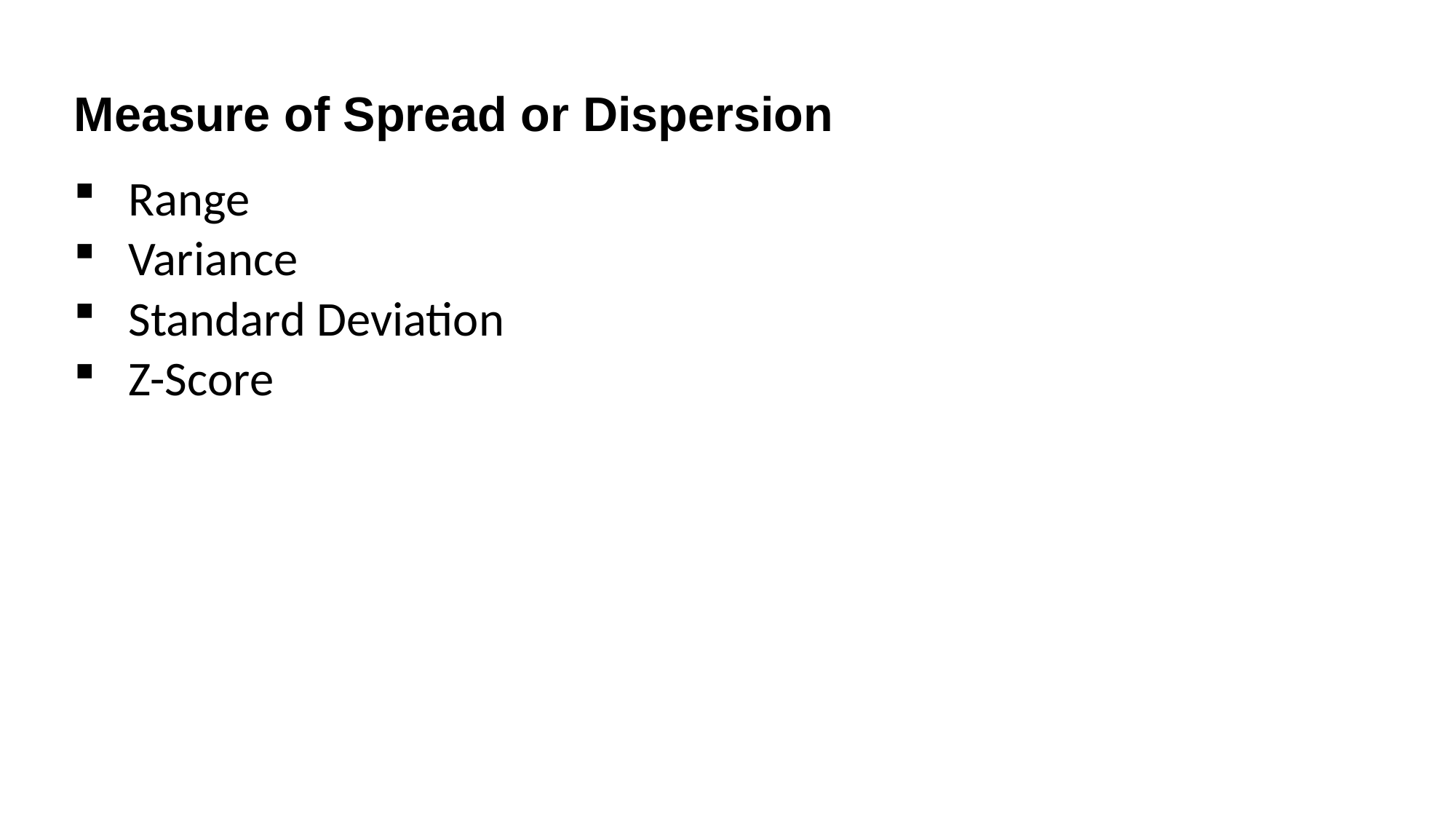

# Measure of Spread or Dispersion
Range
Variance
Standard Deviation
Z-Score